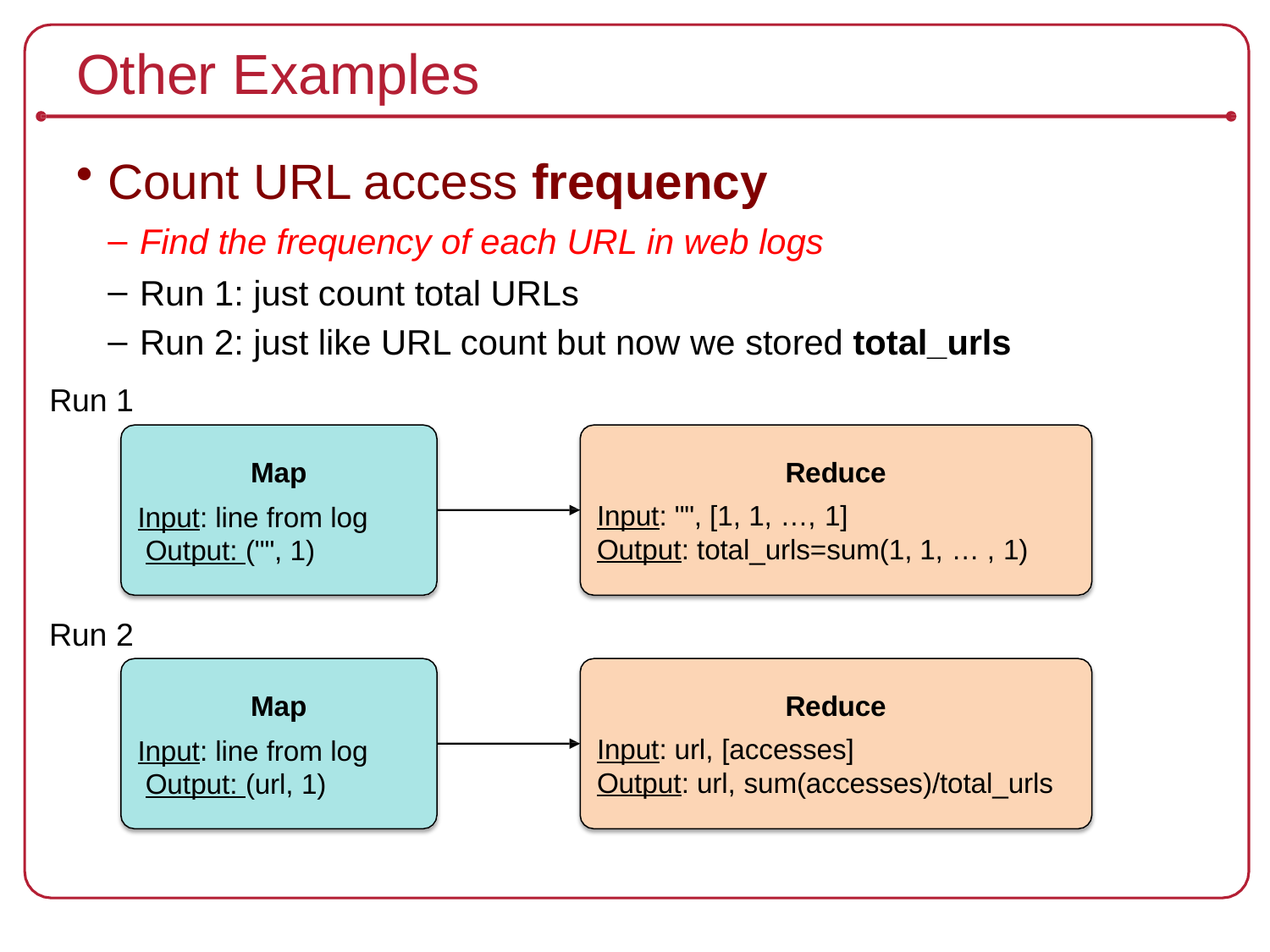

# Other Examples
Count URL access frequency
Find the frequency of each URL in web logs
Run 1: just count total URLs
Run 2: just like URL count but now we stored total_urls
Run 1

Map
Input: line from log  Output: ("", 1)
Reduce
Input: "", [1, 1, …, 1]
Output: total_urls=sum(1, 1, … , 1)

Run 2

Map
Input: line from log  Output: (url, 1)
Reduce
Input: url, [accesses]
Output: url, sum(accesses)/total_urls